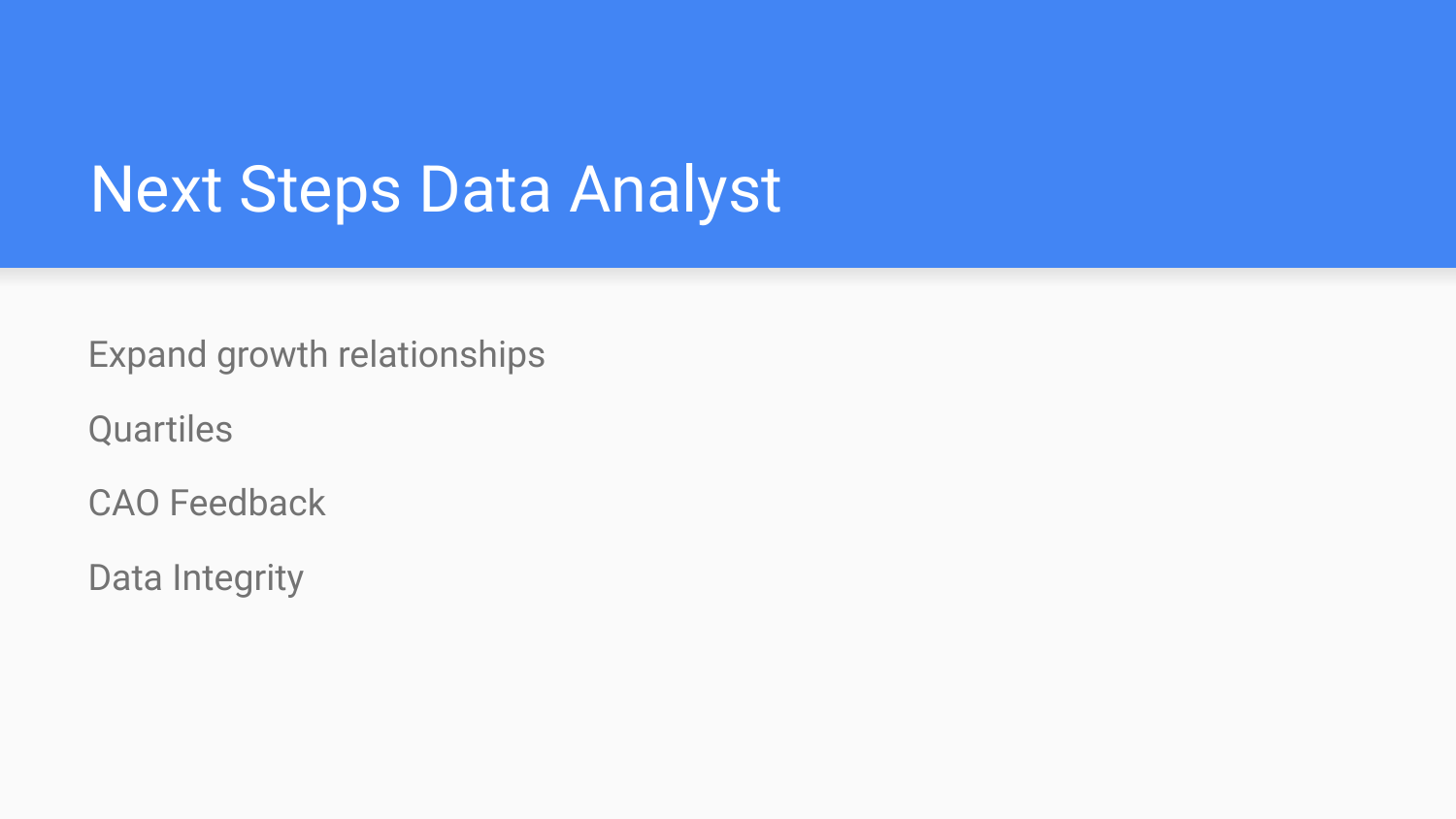

# Next Steps Data Analyst
Expand growth relationships
Quartiles
CAO Feedback
Data Integrity